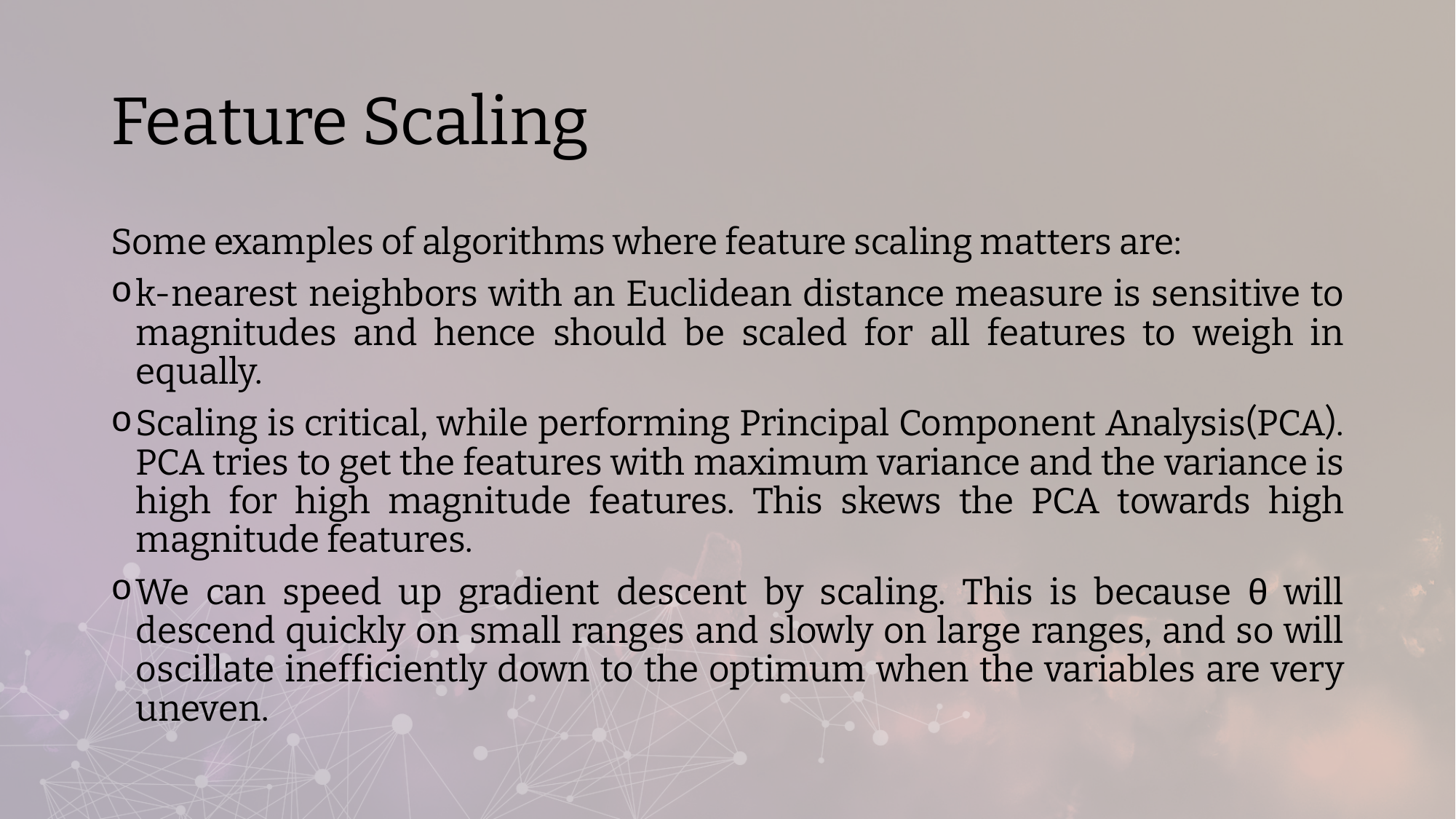

# Feature Scaling
Some examples of algorithms where feature scaling matters are:
k-nearest neighbors with an Euclidean distance measure is sensitive to magnitudes and hence should be scaled for all features to weigh in equally.
Scaling is critical, while performing Principal Component Analysis(PCA). PCA tries to get the features with maximum variance and the variance is high for high magnitude features. This skews the PCA towards high magnitude features.
We can speed up gradient descent by scaling. This is because θ will descend quickly on small ranges and slowly on large ranges, and so will oscillate inefficiently down to the optimum when the variables are very uneven.